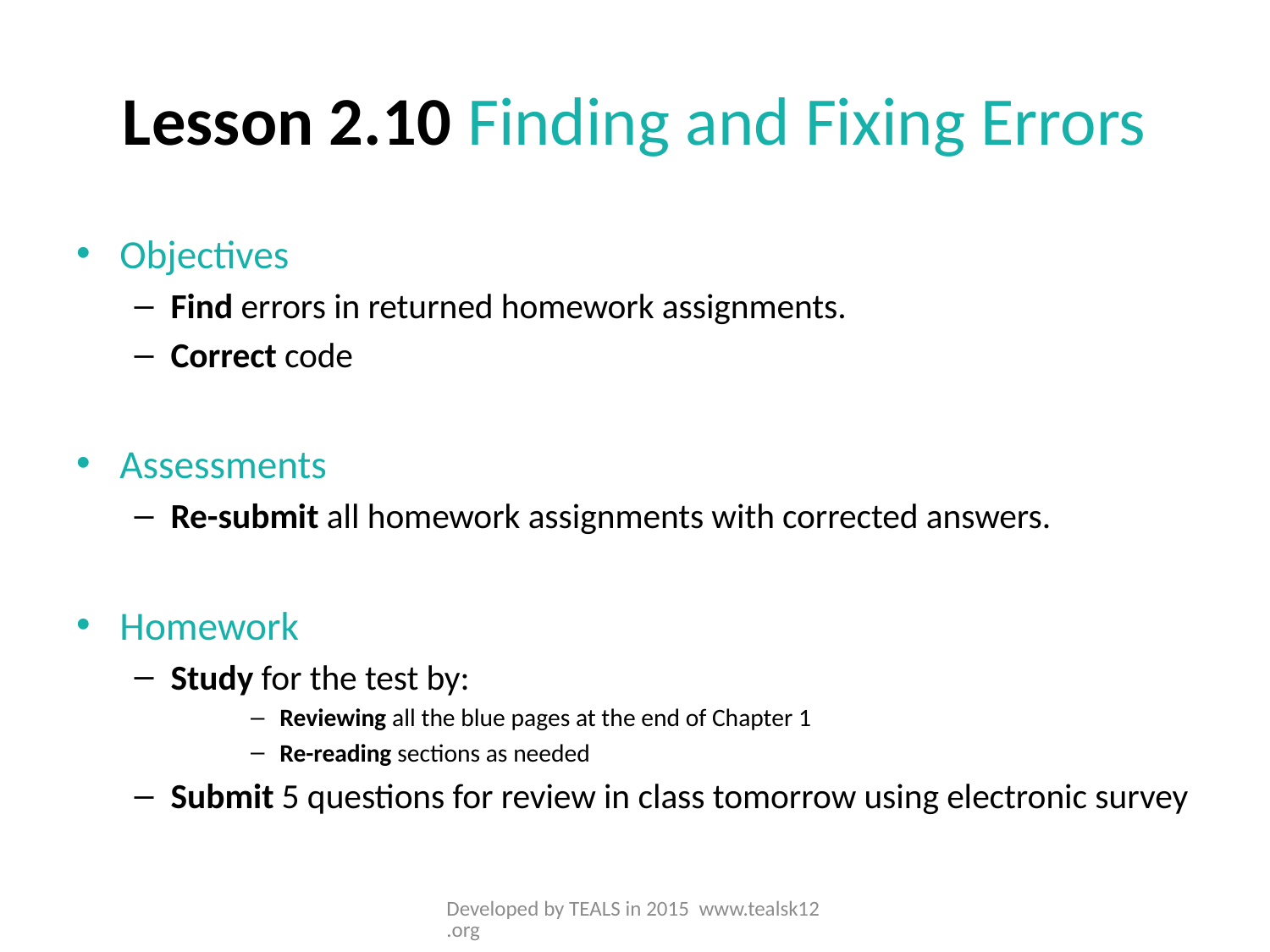

# Lesson 2.10 Finding and Fixing Errors
Objectives
Find errors in returned homework assignments.
Correct code

Assessments
Re-submit all homework assignments with corrected answers.

Homework
Study for the test by:
Reviewing all the blue pages at the end of Chapter 1
Re-reading sections as needed
Submit 5 questions for review in class tomorrow using electronic survey

Developed by TEALS in 2015  www.tealsk12.org